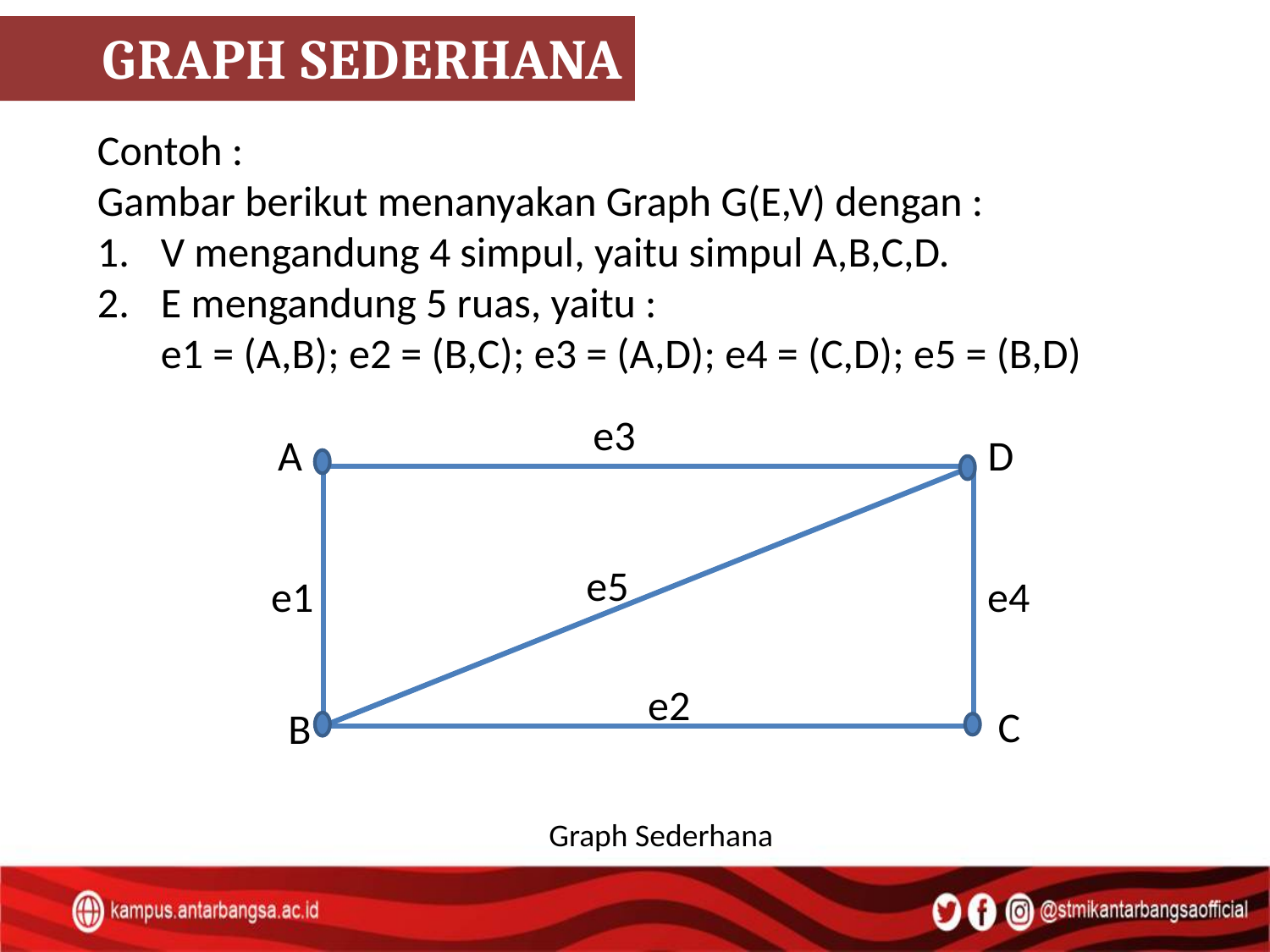

GRAPH SEDERHANA
Contoh :
Gambar berikut menanyakan Graph G(E,V) dengan :
V mengandung 4 simpul, yaitu simpul A,B,C,D.
E mengandung 5 ruas, yaitu :
	e1 = (A,B); e2 = (B,C); e3 = (A,D); e4 = (C,D); e5 = (B,D)
e3
A
D

e5
e4
e1
e2
C
B

Graph Sederhana